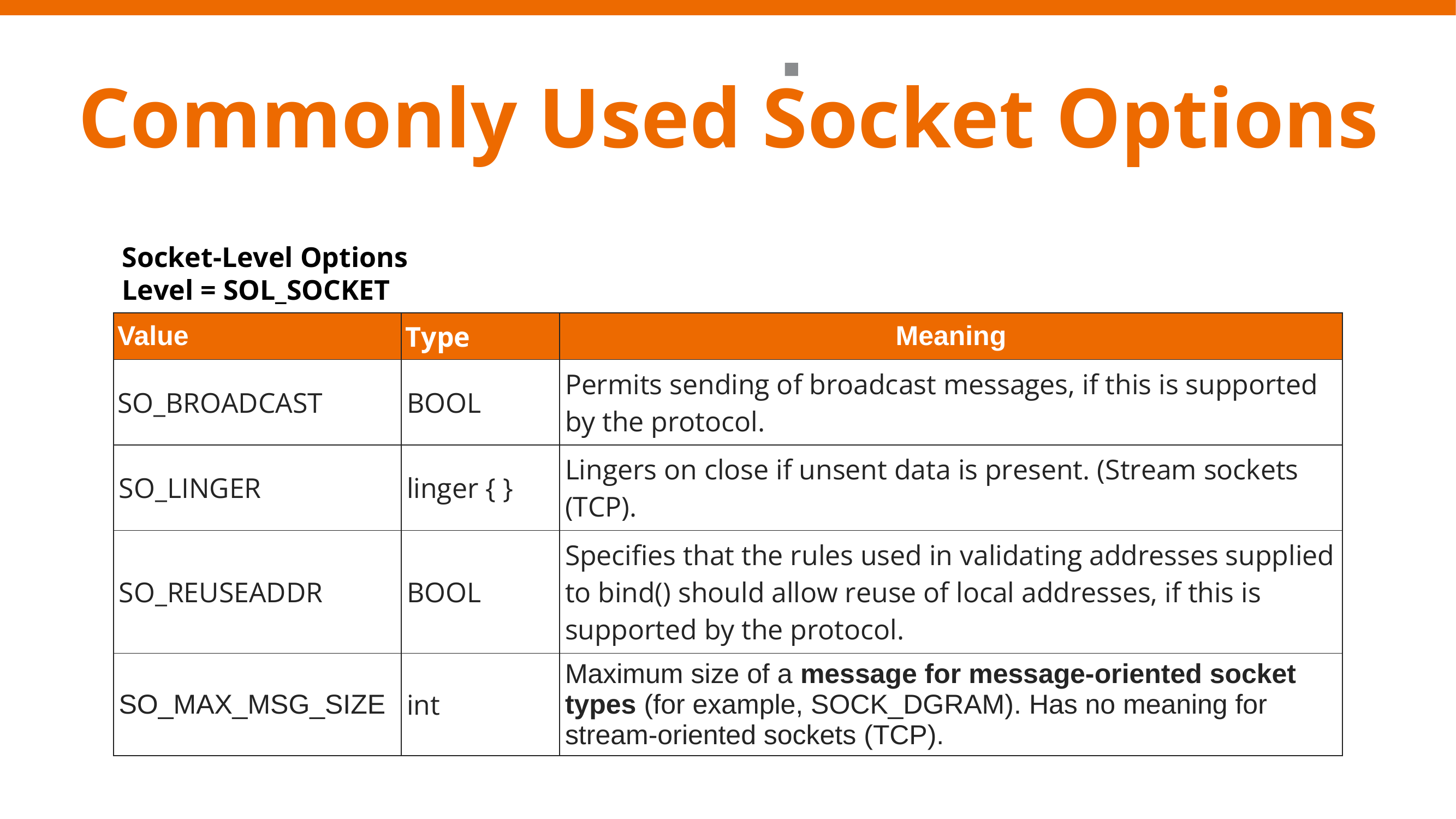

# Commonly Used Socket Options
level = SOL_SOCKET
Socket-Level Options
Level = SOL_SOCKET
| Value | Type | Meaning |
| --- | --- | --- |
| SO\_BROADCAST | BOOL | Permits sending of broadcast messages, if this is supported by the protocol. |
| SO\_LINGER | linger { } | Lingers on close if unsent data is present. (Stream sockets (TCP). |
| SO\_REUSEADDR | BOOL | Specifies that the rules used in validating addresses supplied to bind() should allow reuse of local addresses, if this is supported by the protocol. |
| SO\_MAX\_MSG\_SIZE | int | Maximum size of a message for message-oriented socket types (for example, SOCK\_DGRAM). Has no meaning for stream-oriented sockets (TCP). |